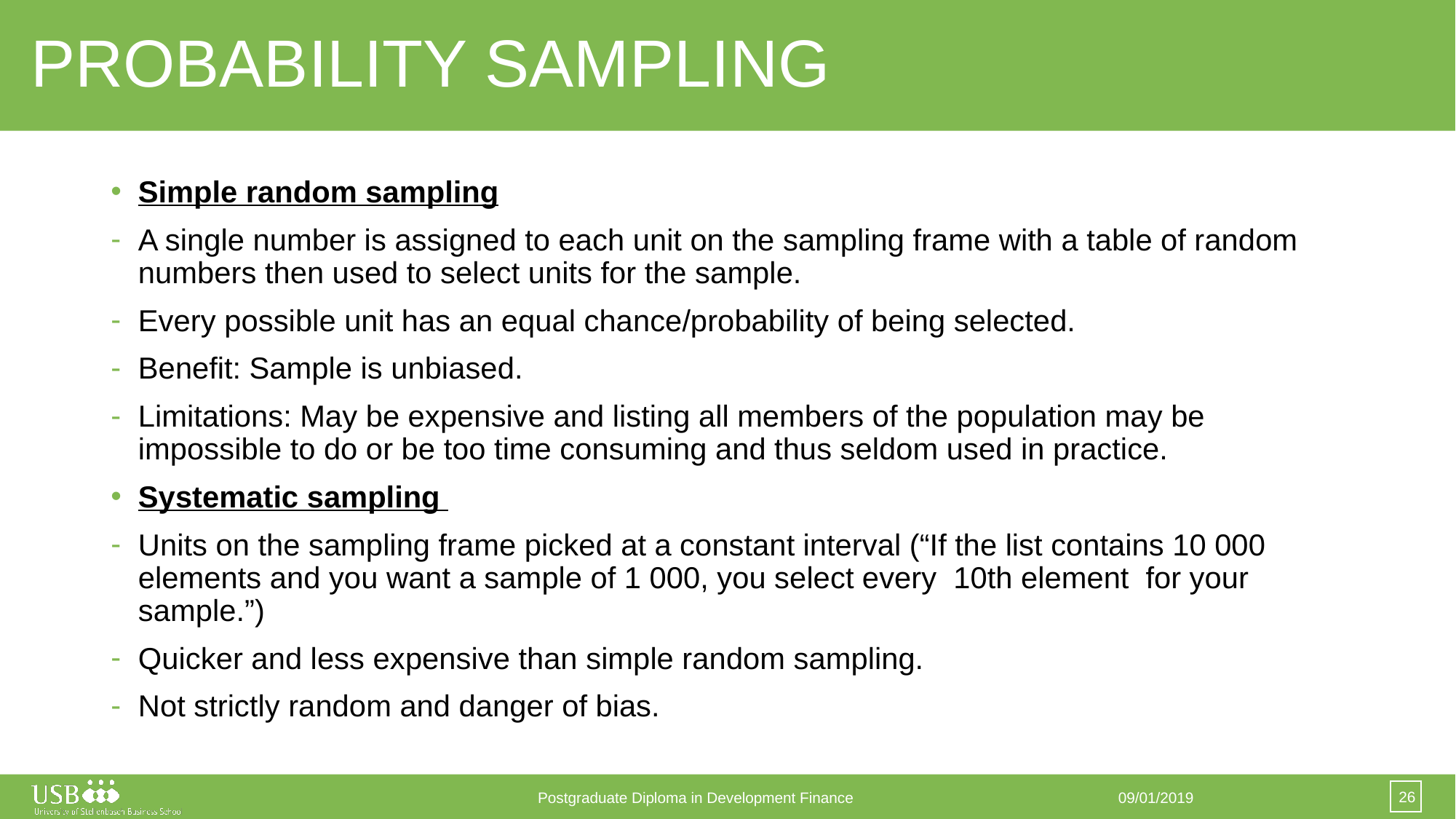

# PROBABILITY SAMPLING
Simple random sampling
A single number is assigned to each unit on the sampling frame with a table of random numbers then used to select units for the sample.
Every possible unit has an equal chance/probability of being selected.
Benefit: Sample is unbiased.
Limitations: May be expensive and listing all members of the population may be impossible to do or be too time consuming and thus seldom used in practice.
Systematic sampling
Units on the sampling frame picked at a constant interval (“If the list contains 10 000 elements and you want a sample of 1 000, you select every  10th element  for your sample.”)
Quicker and less expensive than simple random sampling.
Not strictly random and danger of bias.

26